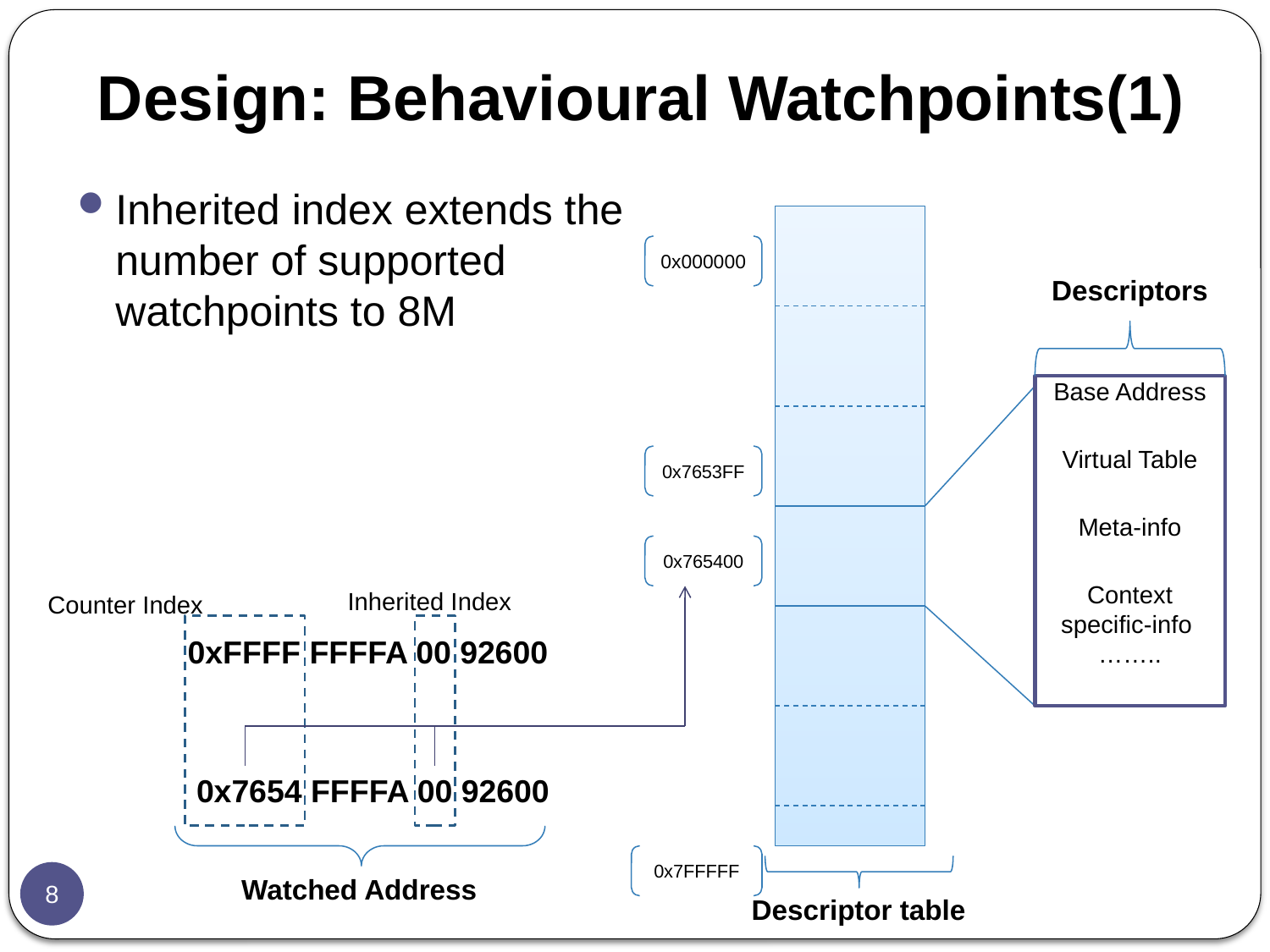

# Design: Behavioural Watchpoints(1)
Inherited index extends the number of supported watchpoints to 8M

0x000000

Descriptors
Base Address

Virtual Table

Meta-info

Context specific-info
……..

0x7653FF
0x765400
Inherited Index
Counter Index

0xFFFF FFFFA 00 92600

 0x7654 FFFFA 00 92600

0x7FFFFF
8
Watched Address
Descriptor table